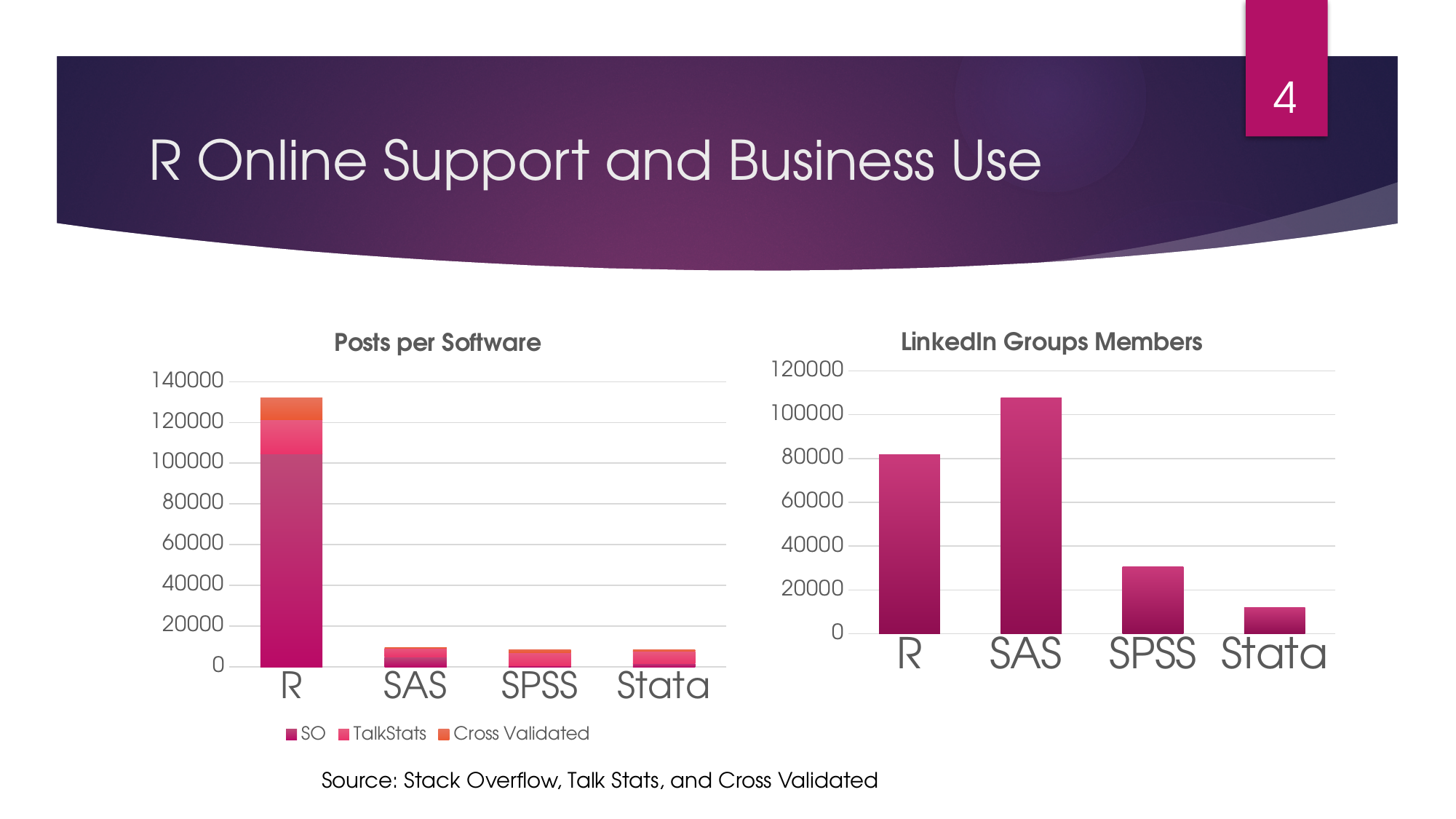

4
# R Online Support and Business Use

### Chart: Posts per Software

| Category | SO | TalkStats | Cross Validated |
|---|---|---|---|
| R | 104701.0 | 16730.0 | 10615.0 |
| SAS | 4802.0 | 4276.0 | 428.0 |
| SPSS | 669.0 | 6409.0 | 1122.0 |
| Stata | 1523.0 | 6103.0 | 679.0 |

### Chart: LinkedIn Groups Members

| Category | LinkedIn |
|---|---|
| R | 81705.0 |
| SAS  | 107738.0 |
| SPSS | 30712.0 |
| Stata | 11855.0 |
Source: Stack Overflow, Talk Stats, and Cross Validated